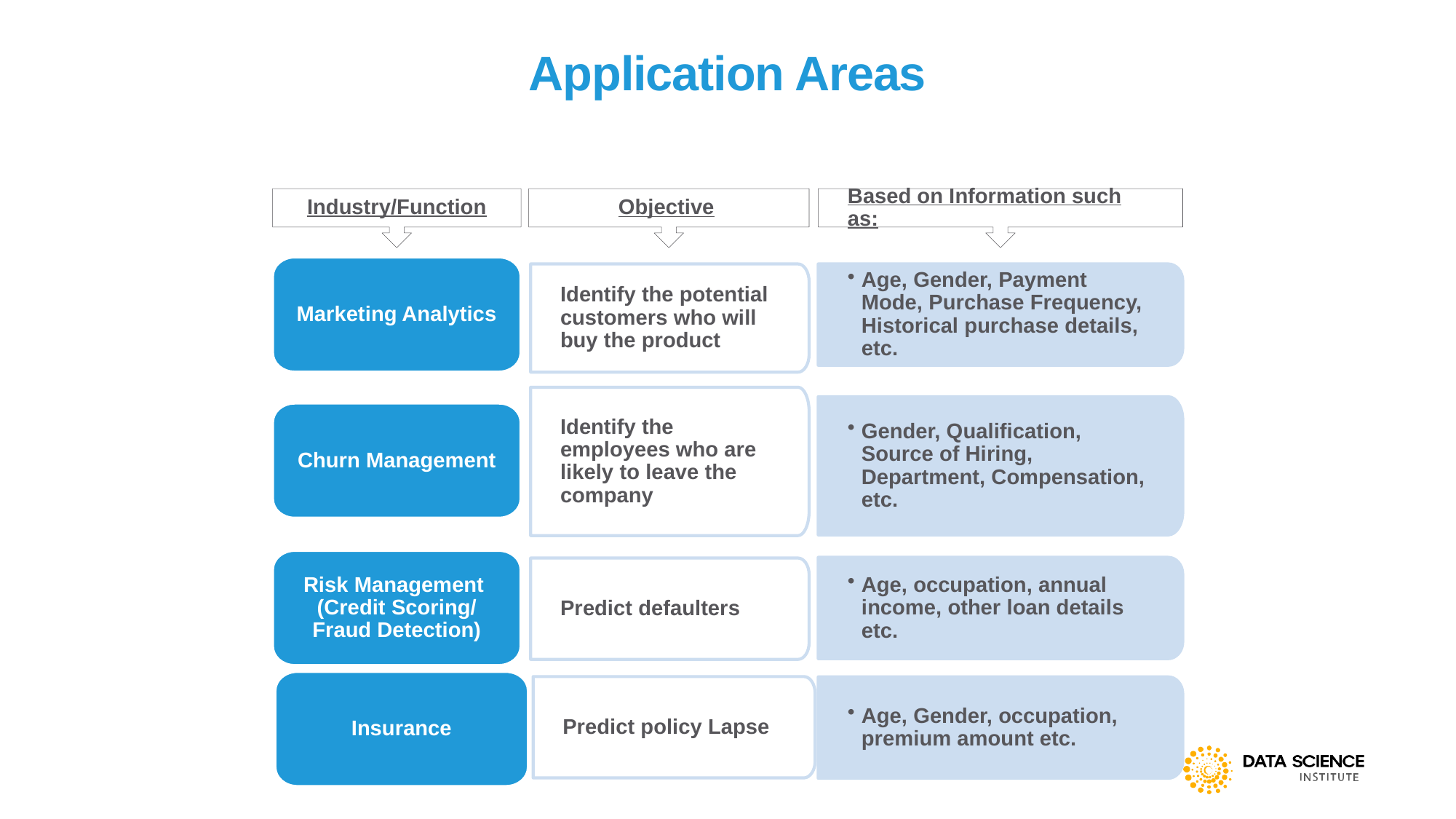

# Application Areas
Objective
Based on Information such as:
Industry/Function
Marketing Analytics
Identify the potential customers who will buy the product
Age, Gender, Payment Mode, Purchase Frequency, Historical purchase details, etc.
Identify the employees who are likely to leave the company
Gender, Qualification, Source of Hiring, Department, Compensation, etc.
Churn Management
Risk Management  (Credit Scoring/ Fraud Detection)
Age, occupation, annual income, other loan details etc.
Predict defaulters
Insurance
Predict policy Lapse
Age, Gender, occupation, premium amount etc.